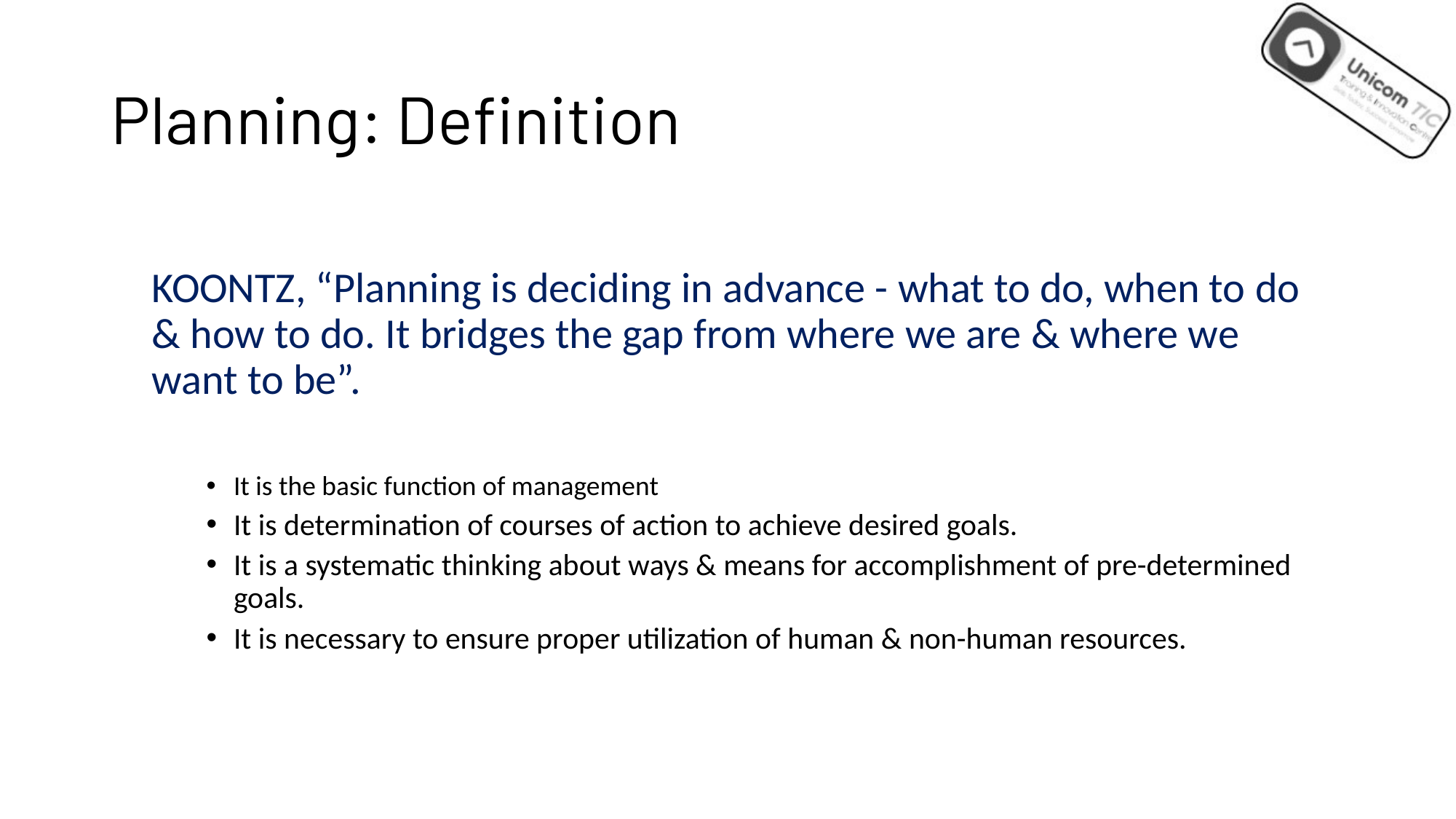

# Planning: Definition
KOONTZ, “Planning is deciding in advance - what to do, when to do & how to do. It bridges the gap from where we are & where we want to be”.

It is the basic function of management
It is determination of courses of action to achieve desired goals.
It is a systematic thinking about ways & means for accomplishment of pre-determined goals.
It is necessary to ensure proper utilization of human & non-human resources.